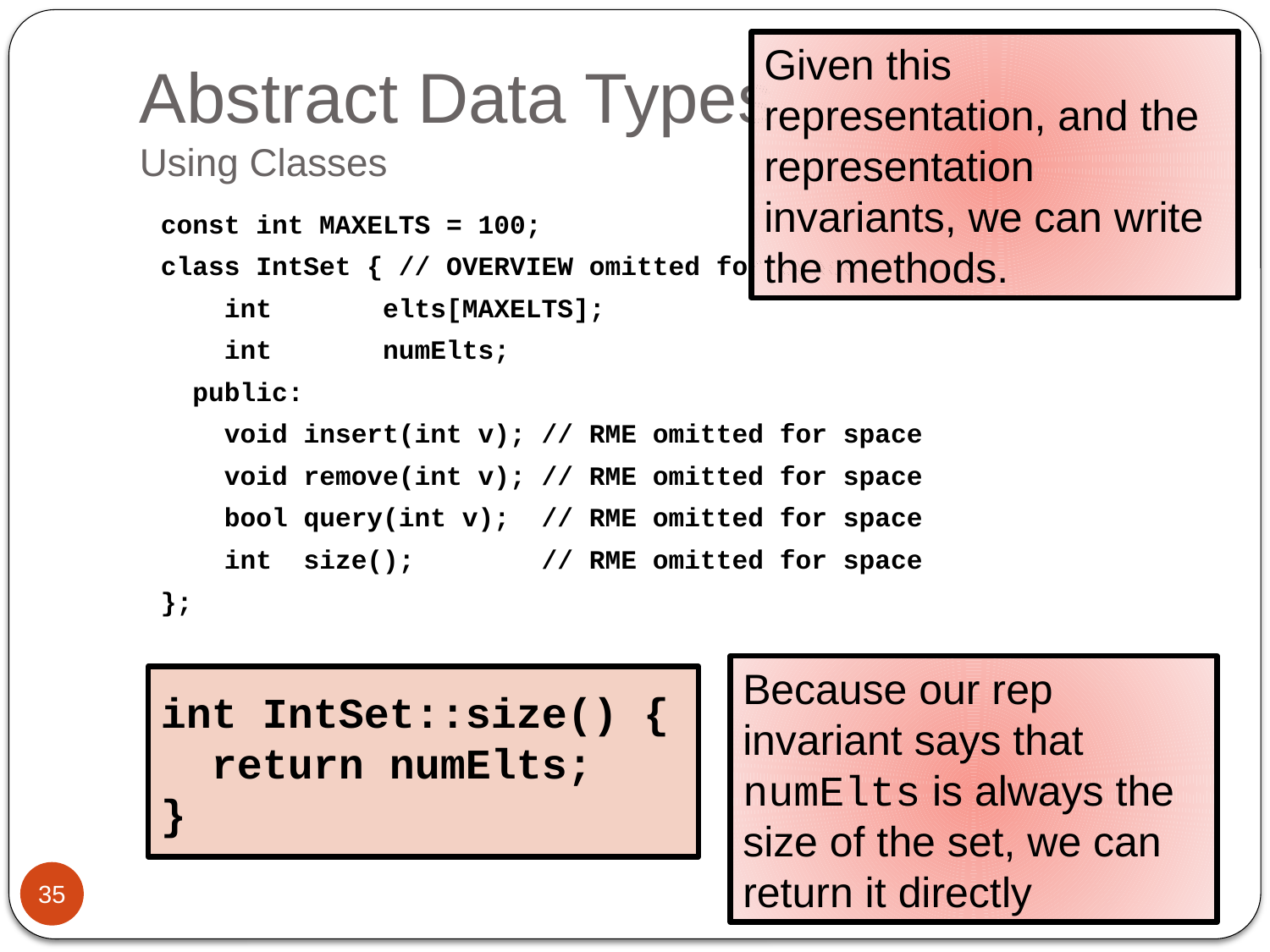

Given this representation, and the representation invariants, we can write the methods.
# Abstract Data Types Using Classes
const int MAXELTS = 100;
class IntSet { // OVERVIEW omitted for space
    int       elts[MAXELTS];
    int       numElts;
  public:
    void insert(int v); // RME omitted for space
    void remove(int v); // RME omitted for space
    bool query(int v);  // RME omitted for space
    int  size();        // RME omitted for space
};

Because our rep invariant says that numElts is always the
size of the set, we can return it directly
int IntSet::size() {
  return numElts;
}
35